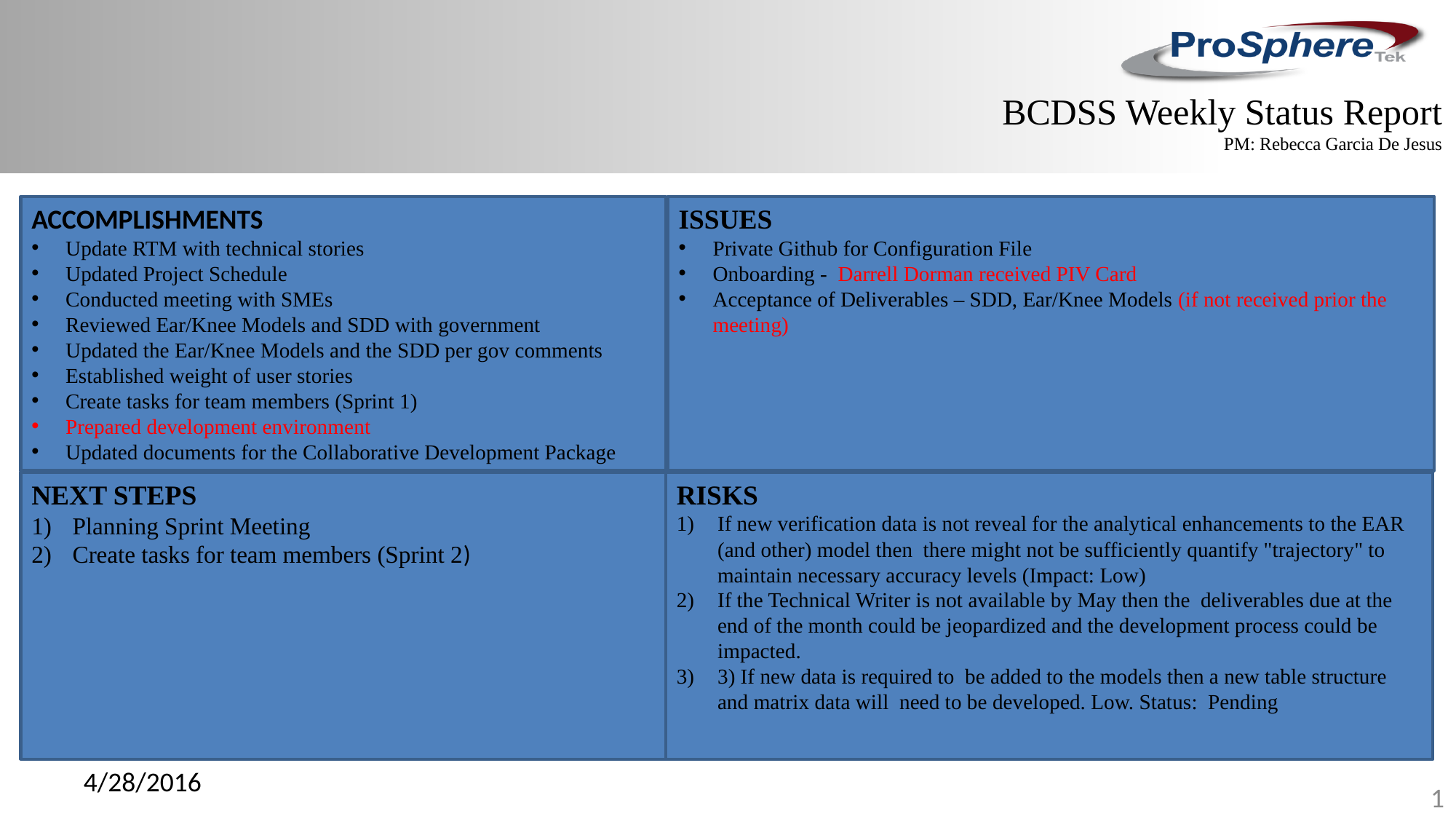

BCDSS Weekly Status Report
PM: Rebecca Garcia De Jesus
ACCOMPLISHMENTS
Update RTM with technical stories
Updated Project Schedule
Conducted meeting with SMEs
Reviewed Ear/Knee Models and SDD with government
Updated the Ear/Knee Models and the SDD per gov comments
Established weight of user stories
Create tasks for team members (Sprint 1)
Prepared development environment
Updated documents for the Collaborative Development Package

ISSUES
Private Github for Configuration File
Onboarding -  Darrell Dorman received PIV Card
Acceptance of Deliverables – SDD, Ear/Knee Models (if not received prior the meeting)

NEXT STEPS
Planning Sprint Meeting
Create tasks for team members (Sprint 2)

RISKS
If new verification data is not reveal for the analytical enhancements to the EAR (and other) model then  there might not be sufficiently quantify "trajectory" to maintain necessary accuracy levels (Impact: Low)
If the Technical Writer is not available by May then the  deliverables due at the end of the month could be jeopardized and the development process could be impacted.
3) If new data is required to  be added to the models then a new table structure and matrix data will  need to be developed. Low. Status:  Pending
4/28/2016
1